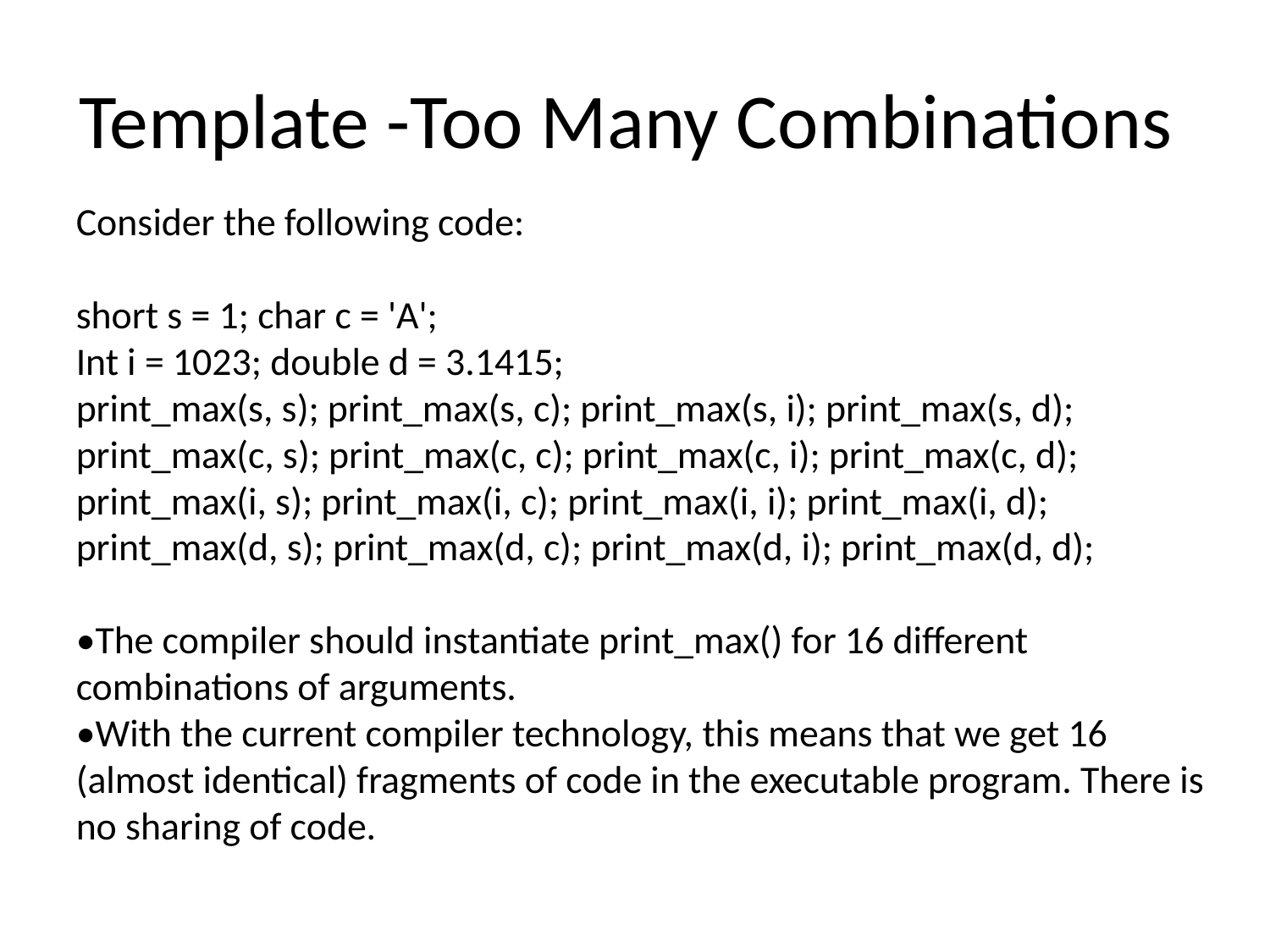

# Template -Too Many Combinations
Consider the following code:

short s = 1; char c = 'A';
Int i = 1023; double d = 3.1415;
print_max(s, s); print_max(s, c); print_max(s, i); print_max(s, d);
print_max(c, s); print_max(c, c); print_max(c, i); print_max(c, d);
print_max(i, s); print_max(i, c); print_max(i, i); print_max(i, d);
print_max(d, s); print_max(d, c); print_max(d, i); print_max(d, d);

•The compiler should instantiate print_max() for 16 different combinations of arguments.
•With the current compiler technology, this means that we get 16 (almost identical) fragments of code in the executable program. There is no sharing of code.